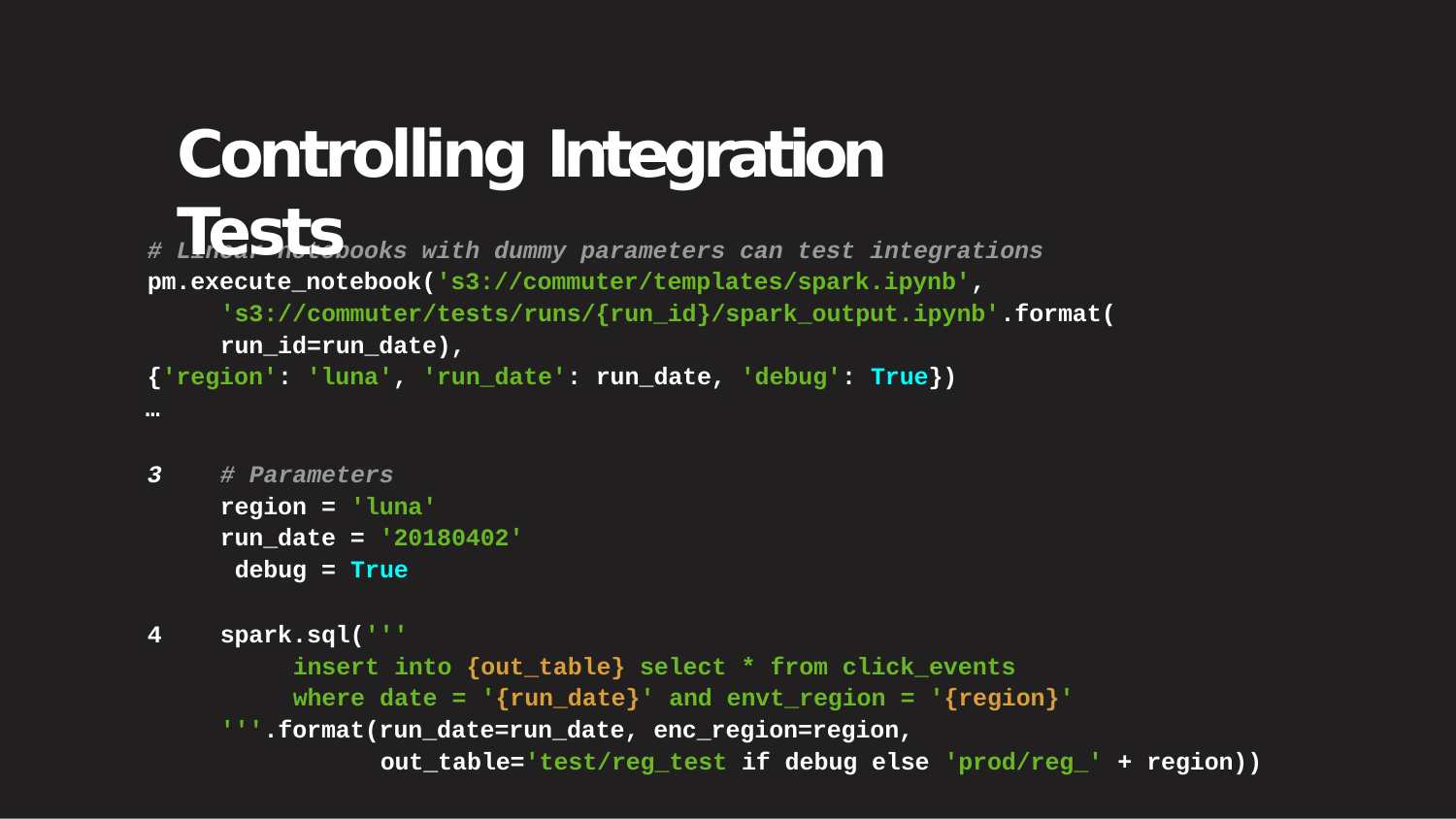

# Controlling Integration Tests
# Linear notebooks with dummy parameters can test integrations
pm.execute_notebook('s3://commuter/templates/spark.ipynb',  's3://commuter/tests/runs/{run_id}/spark_output.ipynb'.format(
run_id=run_date),
{'region': 'luna', 'run_date': run_date, 'debug': True})
…

# Parameters
region = 'luna'  run_date = '20180402'  debug = True

spark.sql('''
insert into {out_table} select * from click_events  where date = '{run_date}' and envt_region = '{region}'
'''.format(run_date=run_date, enc_region=region,  out_table='test/reg_test if debug else 'prod/reg_' + region))